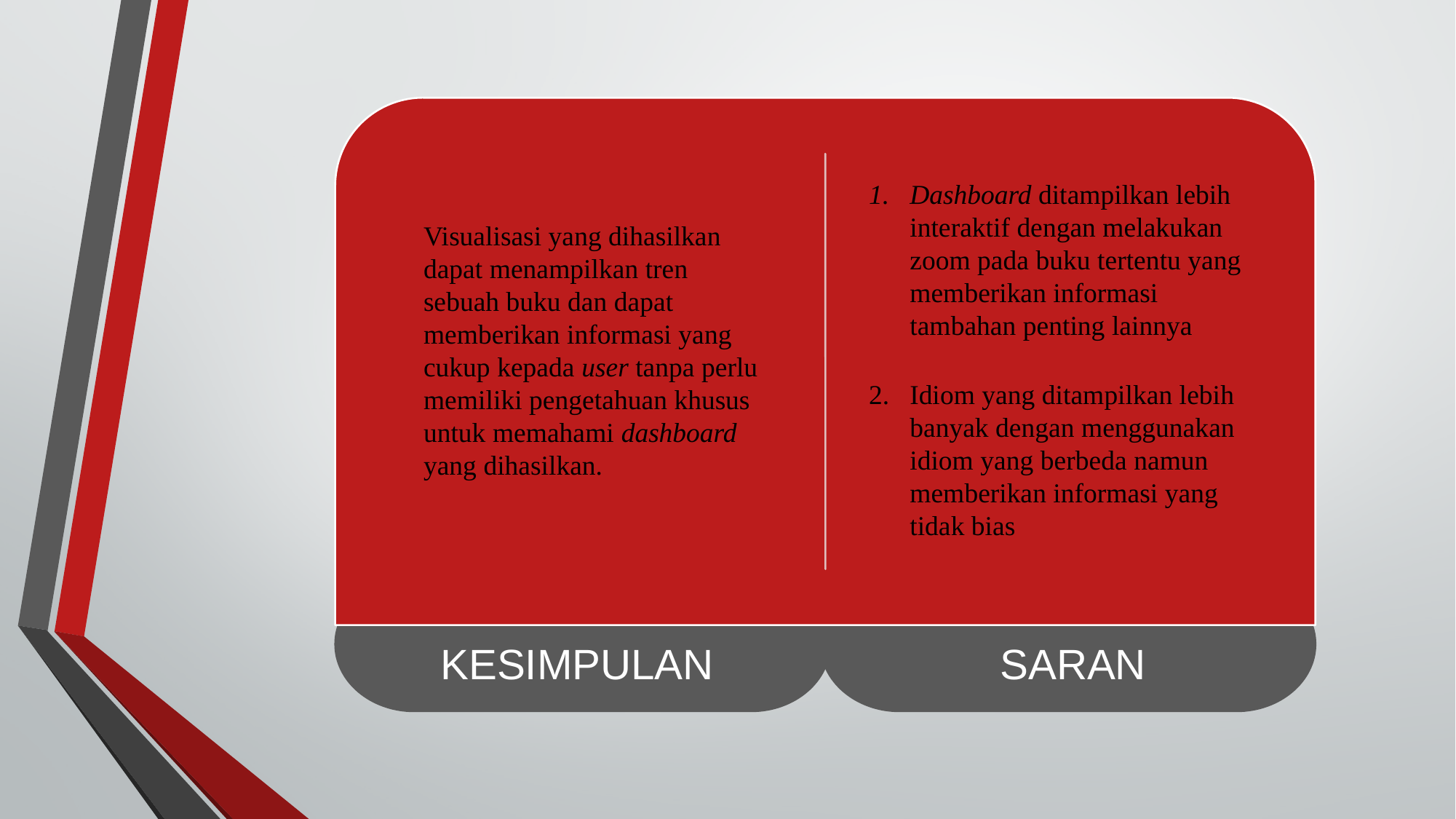

Dashboard ditampilkan lebih interaktif dengan melakukan zoom pada buku tertentu yang memberikan informasi tambahan penting lainnya
Idiom yang ditampilkan lebih banyak dengan menggunakan idiom yang berbeda namun memberikan informasi yang tidak bias
Visualisasi yang dihasilkan dapat menampilkan tren sebuah buku dan dapat memberikan informasi yang cukup kepada user tanpa perlu memiliki pengetahuan khusus untuk memahami dashboard yang dihasilkan.
KESIMPULAN
SARAN